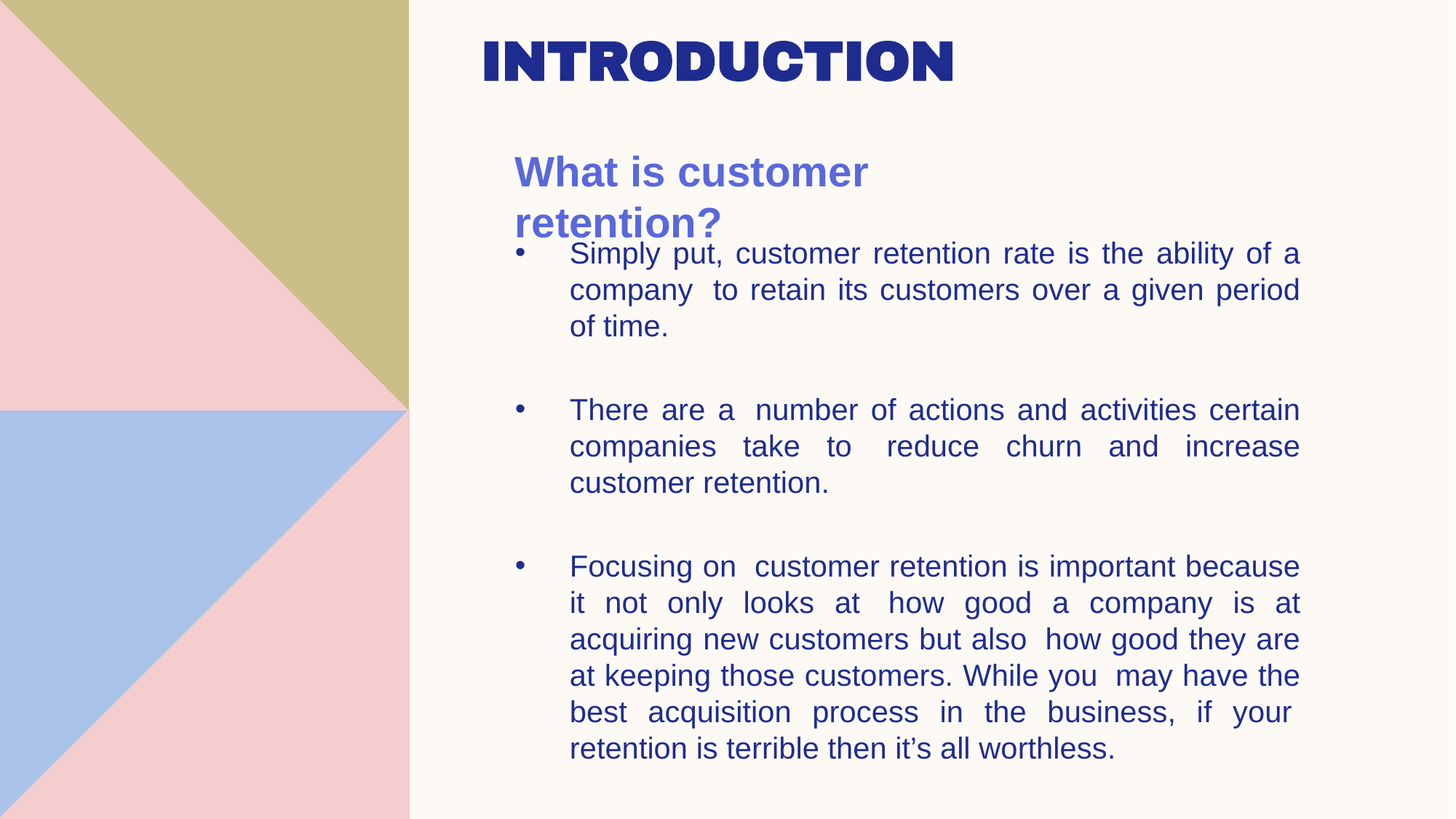

# Introduction
What is customer retention?
Simply put, customer retention rate is the ability of a company  to retain its customers over a given period of time.

There are a  number of actions and activities certain companies take to  reduce churn and increase customer retention.

Focusing on  customer retention is important because it not only looks at  how good a company is at acquiring new customers but also  how good they are at keeping those customers. While you  may have the best acquisition process in the business, if your  retention is terrible then it’s all worthless.